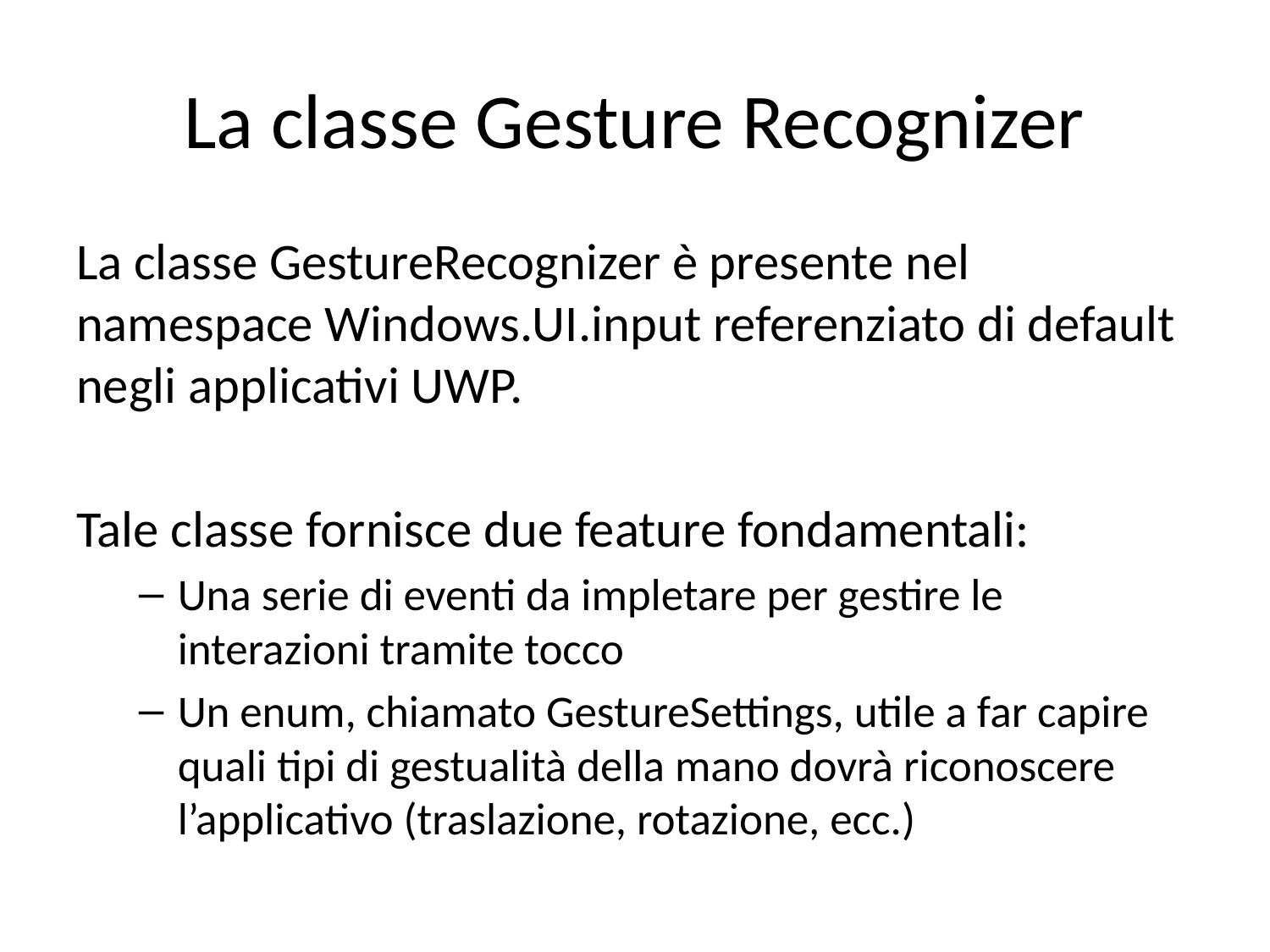

# La classe Gesture Recognizer
La classe GestureRecognizer è presente nel namespace Windows.UI.input referenziato di default negli applicativi UWP.

Tale classe fornisce due feature fondamentali:
Una serie di eventi da impletare per gestire le interazioni tramite tocco
Un enum, chiamato GestureSettings, utile a far capire quali tipi di gestualità della mano dovrà riconoscere l’applicativo (traslazione, rotazione, ecc.)